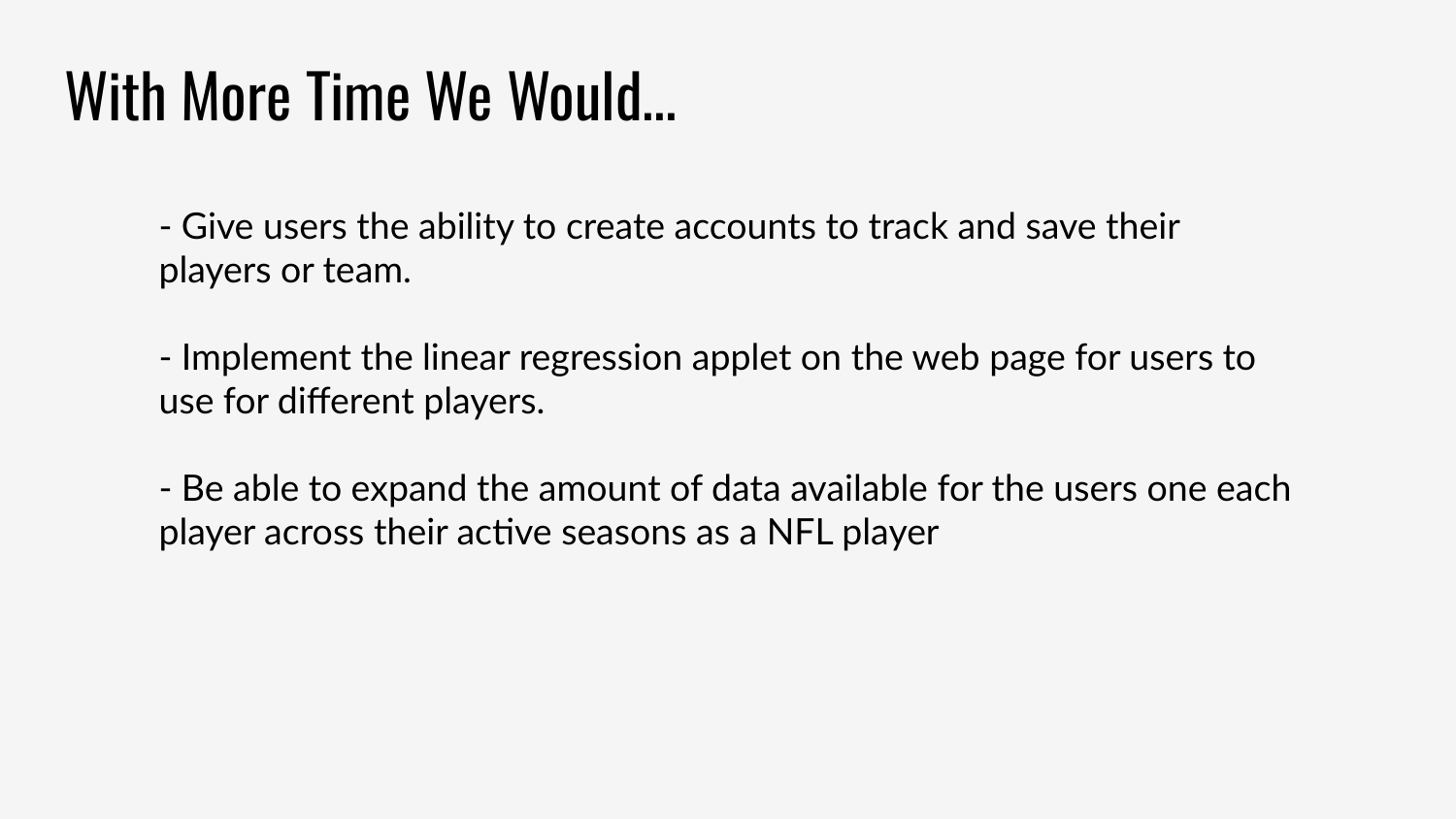

# With More Time We Would...
- Give users the ability to create accounts to track and save their players or team.

- Implement the linear regression applet on the web page for users to use for different players.

- Be able to expand the amount of data available for the users one each player across their active seasons as a NFL player